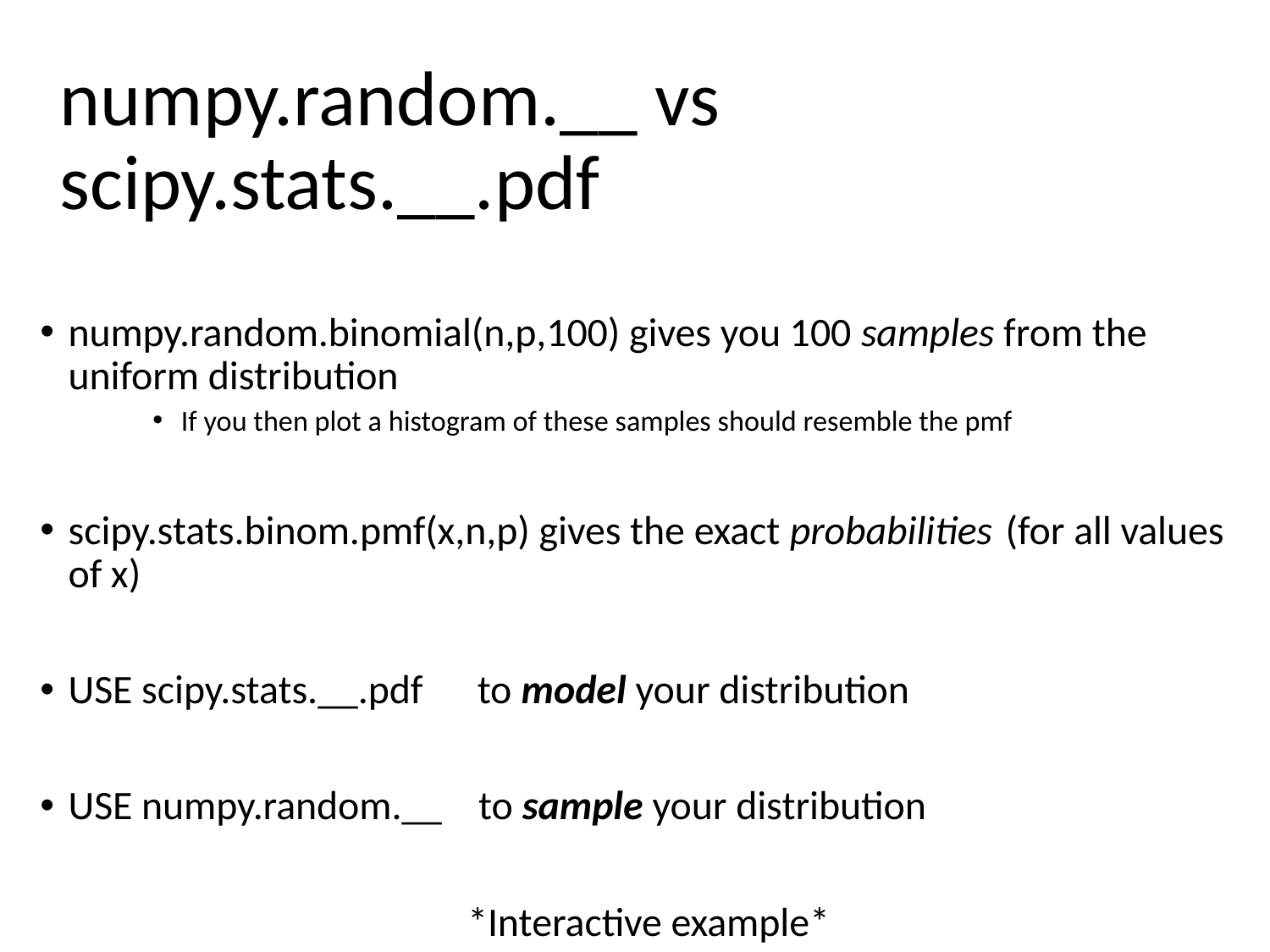

# numpy.random.__ vs scipy.stats.__.pdf

numpy.random.binomial(n,p,100) gives you 100 samples from the uniform distribution
If you then plot a histogram of these samples should resemble the pmf

scipy.stats.binom.pmf(x,n,p) gives the exact probabilities 					(for all values of x)

USE scipy.stats.__.pdf      to model your distribution

USE numpy.random.__    to sample your distribution

*Interactive example*